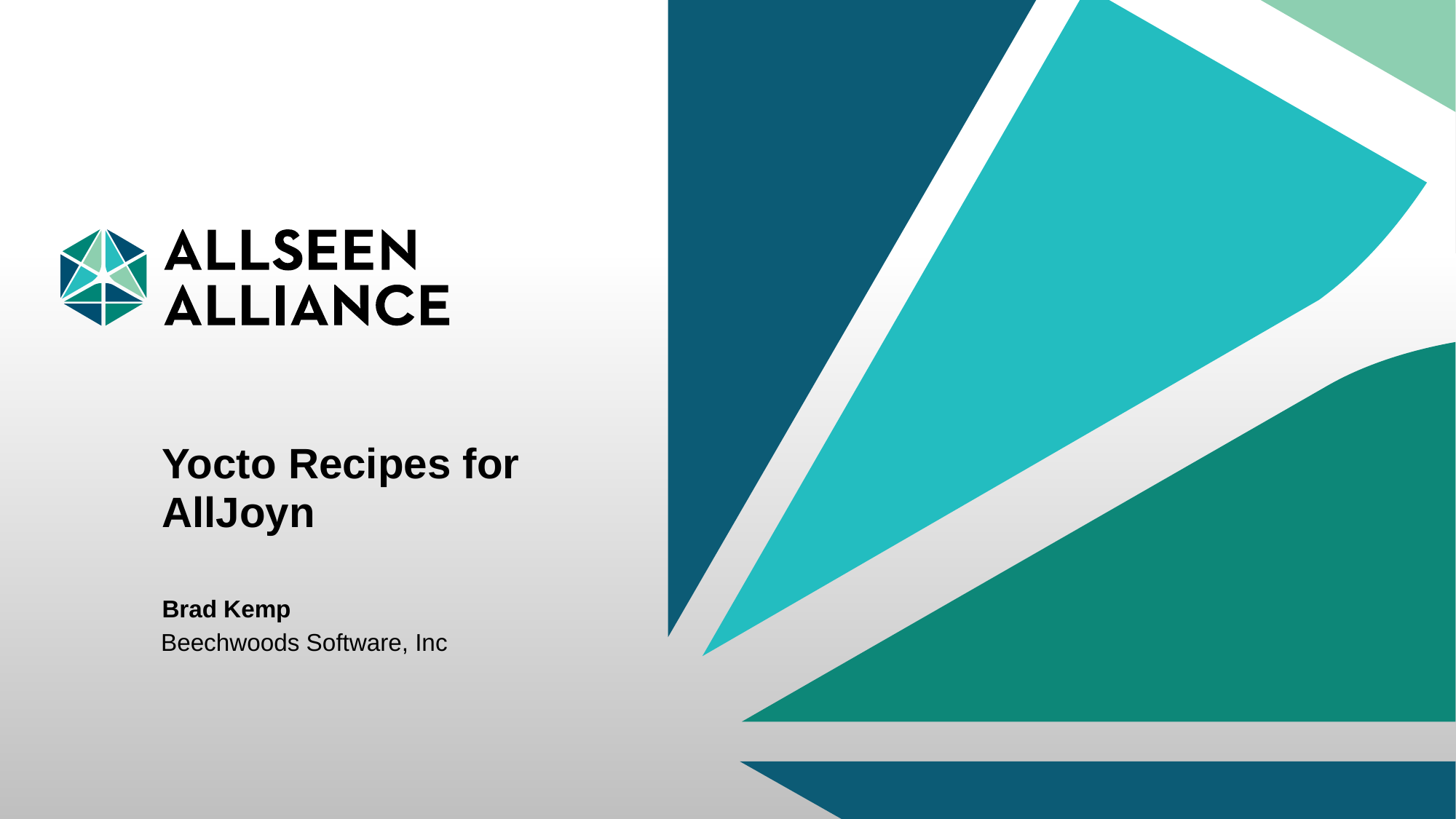

# Yocto Recipes for AllJoyn
Brad Kemp
Beechwoods Software, Inc